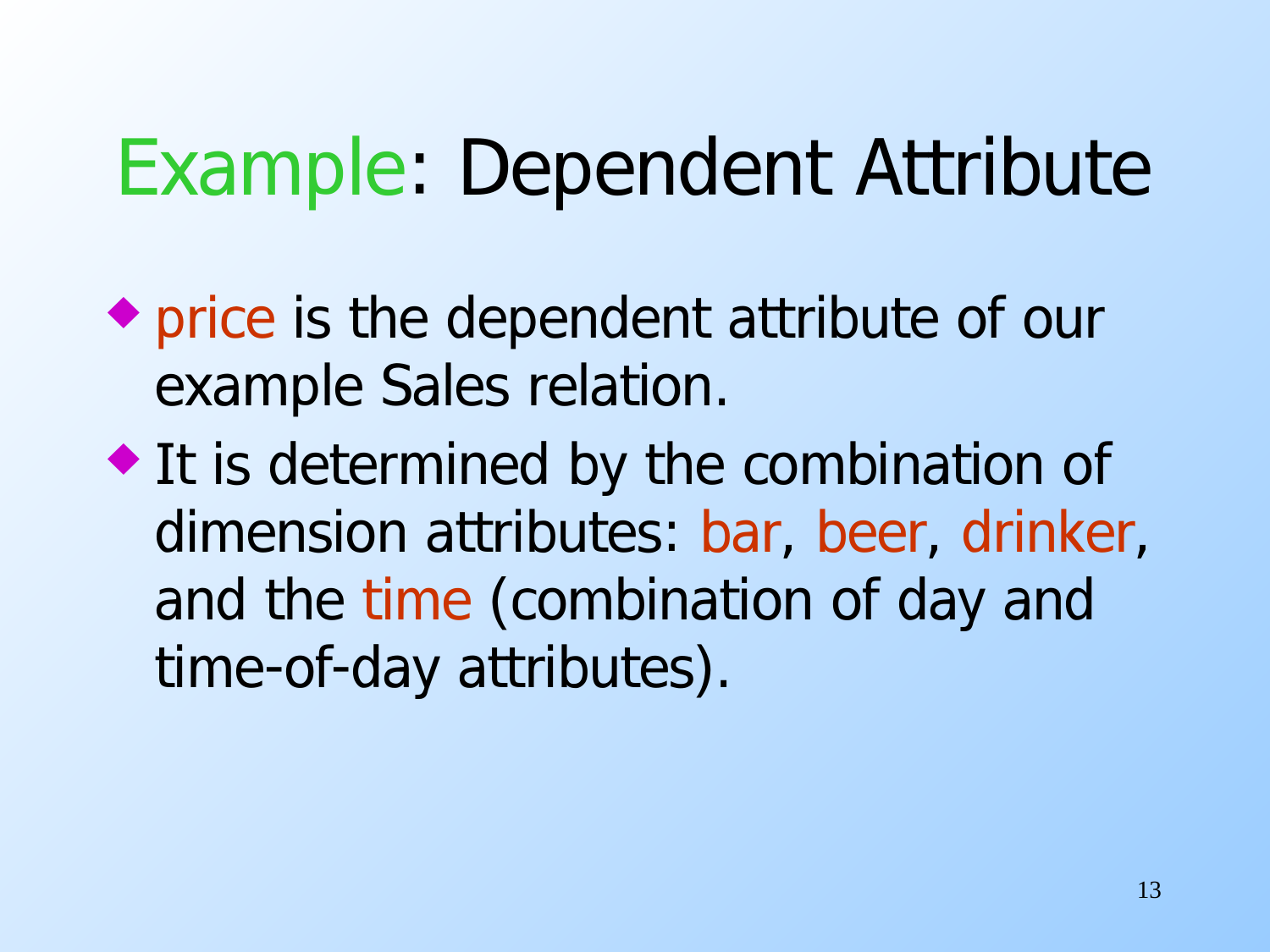

# Example: Dependent Attribute
price is the dependent attribute of our example Sales relation.
It is determined by the combination of dimension attributes: bar, beer, drinker, and the time (combination of day and time-of-day attributes).
13